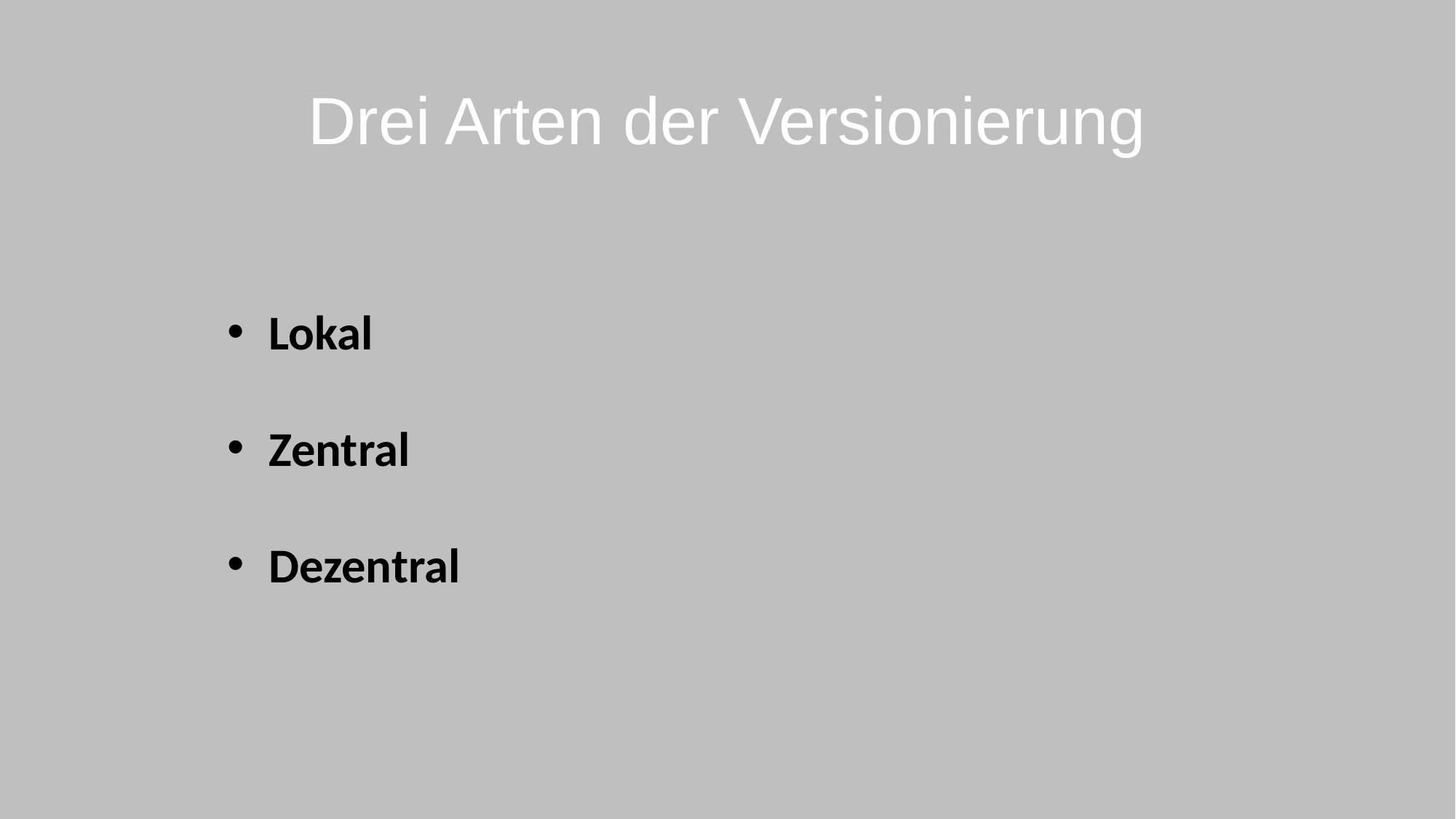

# Drei Arten der Versionierung
Lokal

Zentral

Dezentral